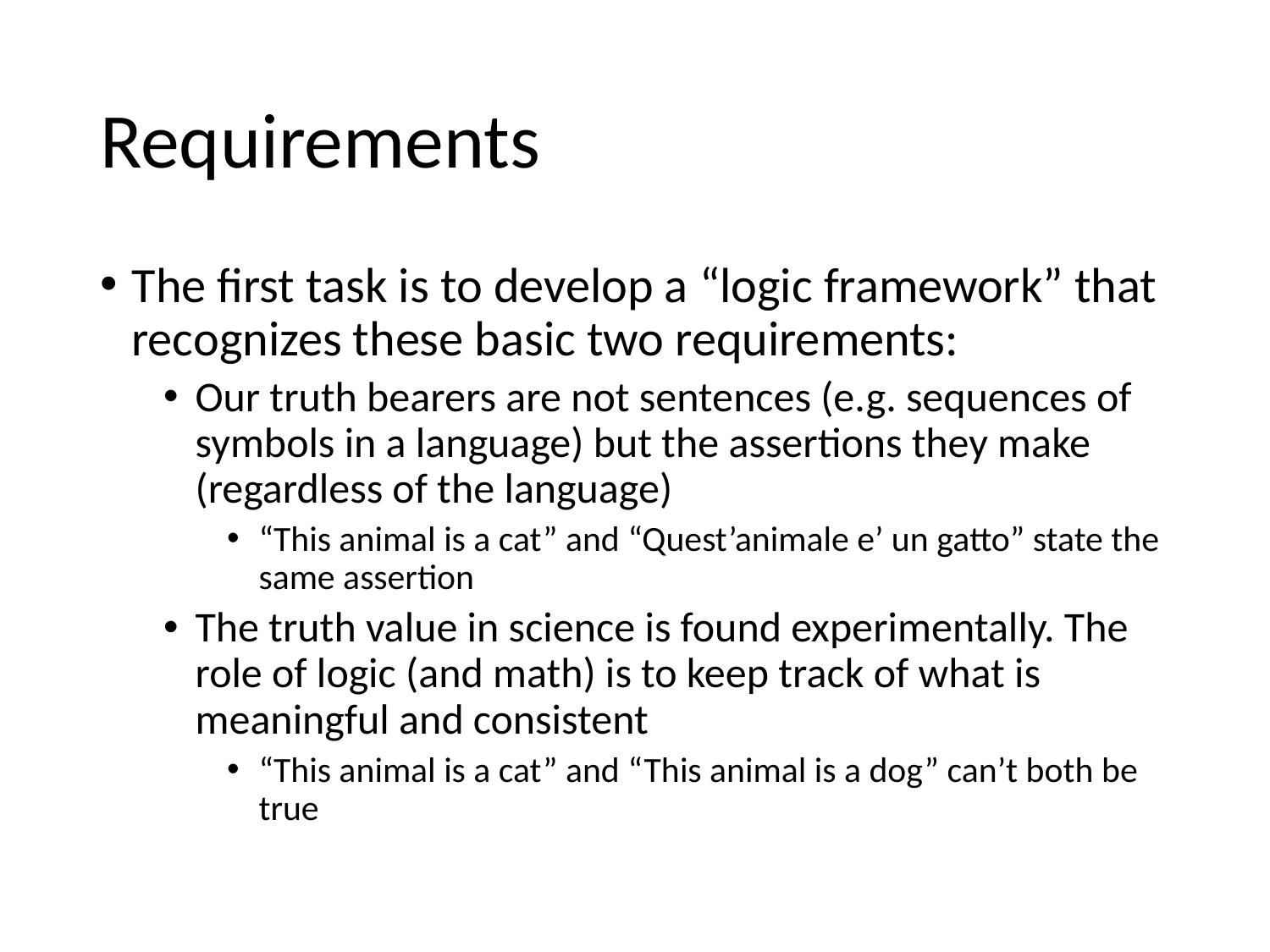

# Requirements
The first task is to develop a “logic framework” that recognizes these basic two requirements:
Our truth bearers are not sentences (e.g. sequences of symbols in a language) but the assertions they make (regardless of the language)
“This animal is a cat” and “Quest’animale e’ un gatto” state the same assertion
The truth value in science is found experimentally. The role of logic (and math) is to keep track of what is meaningful and consistent
“This animal is a cat” and “This animal is a dog” can’t both be true